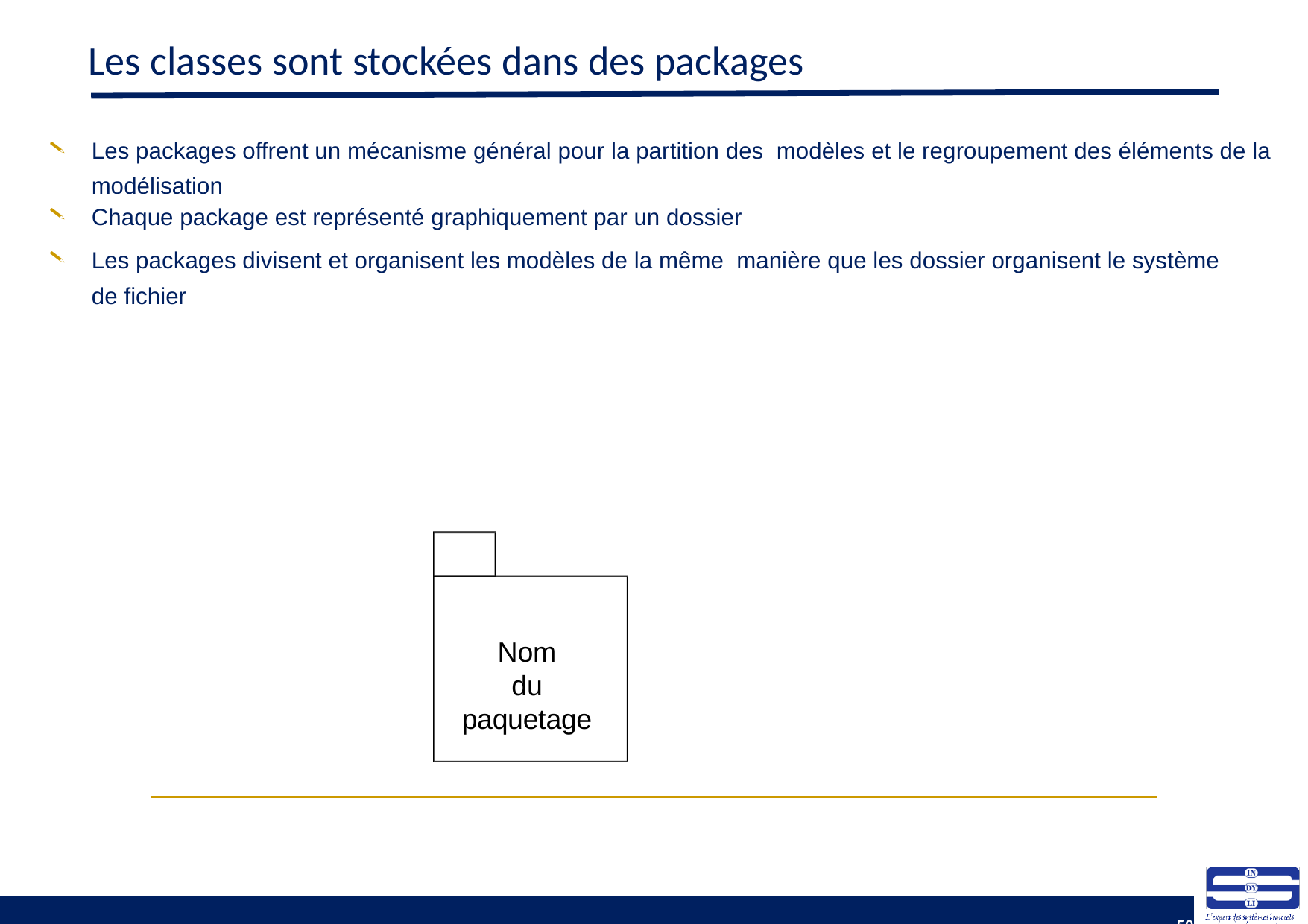

# Les classes sont stockées dans des packages
Les packages offrent un mécanisme général pour la partition des  modèles et le regroupement des éléments de la modélisation
Chaque package est représenté graphiquement par un dossier
Les packages divisent et organisent les modèles de la même  manière que les dossier organisent le système de fichier

Nom
du paquetage

59